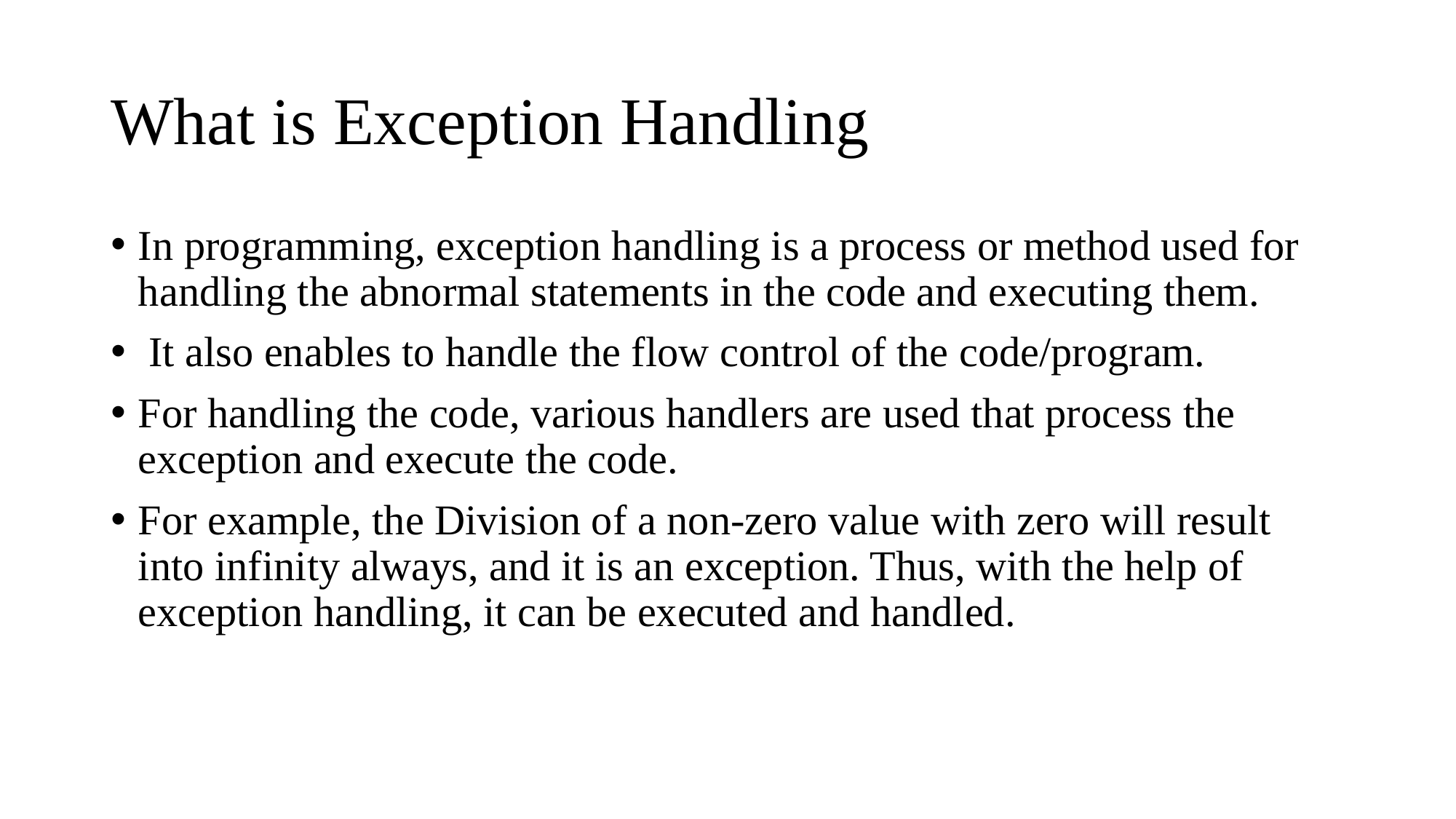

# What is Exception Handling
In programming, exception handling is a process or method used for handling the abnormal statements in the code and executing them.
 It also enables to handle the flow control of the code/program.
For handling the code, various handlers are used that process the exception and execute the code.
For example, the Division of a non-zero value with zero will result into infinity always, and it is an exception. Thus, with the help of exception handling, it can be executed and handled.